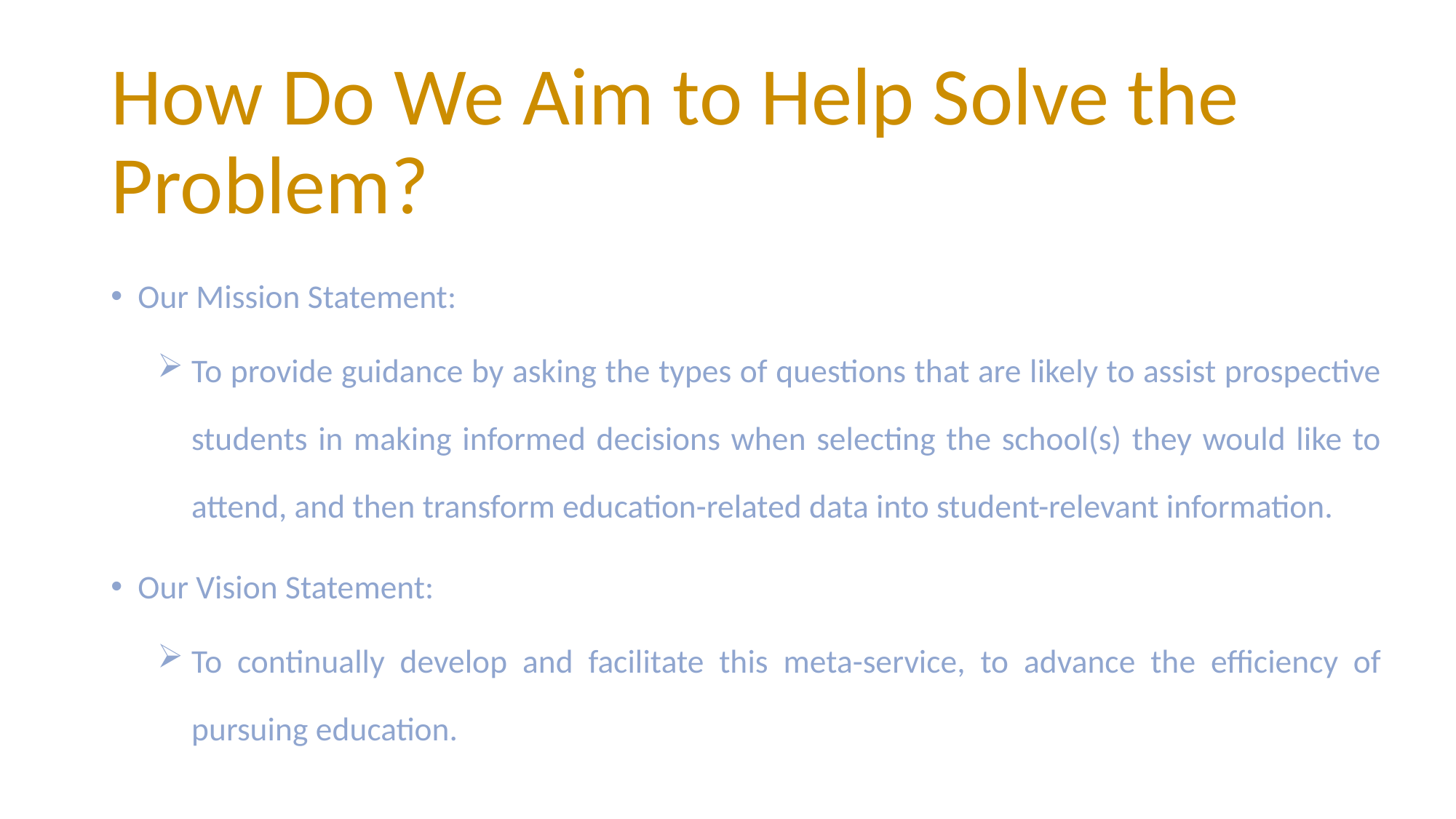

# How Do We Aim to Help Solve the Problem?
Our Mission Statement:
To provide guidance by asking the types of questions that are likely to assist prospective students in making informed decisions when selecting the school(s) they would like to attend, and then transform education-related data into student-relevant information.
Our Vision Statement:
To continually develop and facilitate this meta-service, to advance the efficiency of pursuing education.